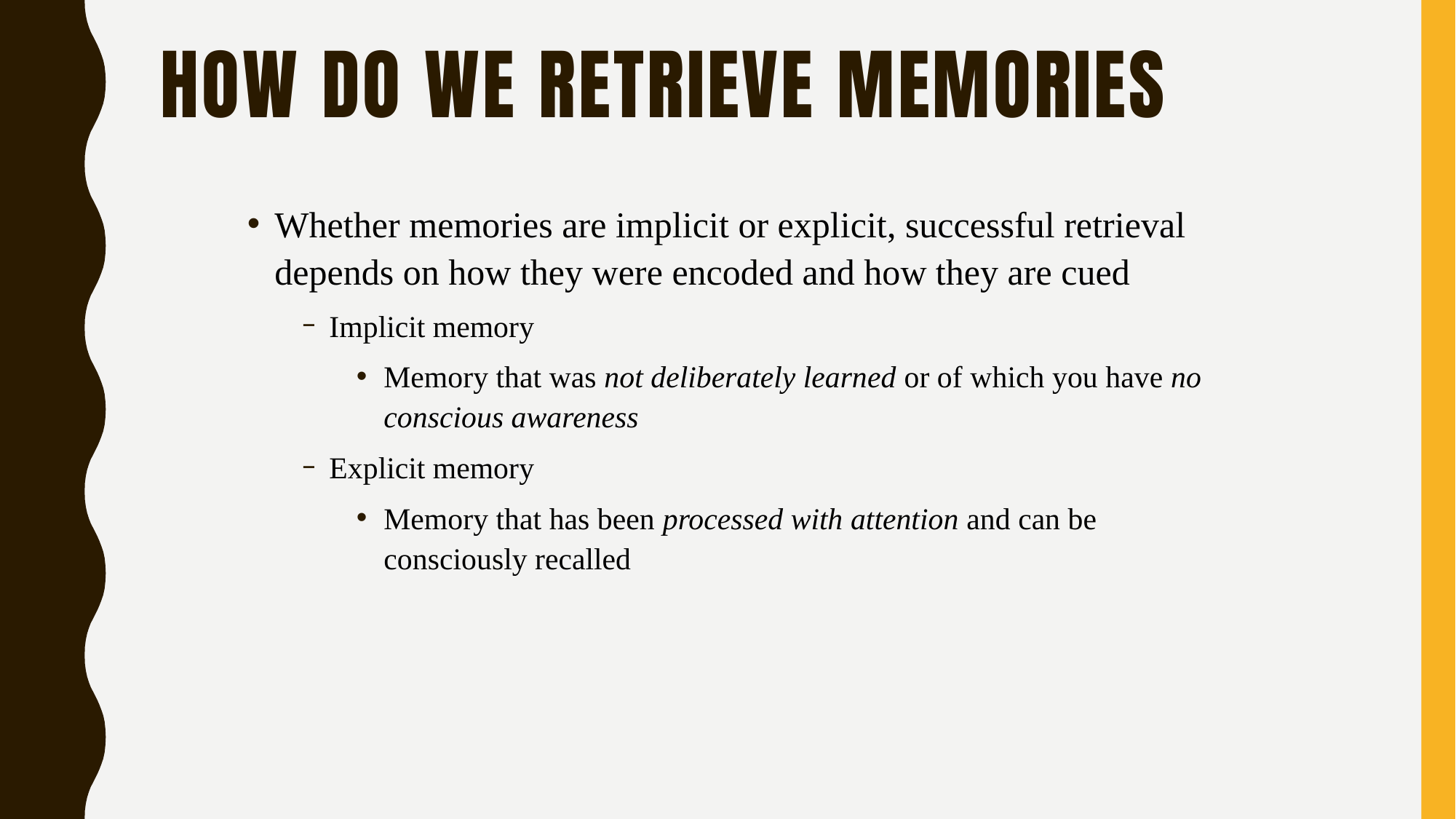

# How do we Retrieve Memories
Whether memories are implicit or explicit, successful retrieval depends on how they were encoded and how they are cued
Implicit memory
Memory that was not deliberately learned or of which you have no conscious awareness
Explicit memory
Memory that has been processed with attention and can be consciously recalled